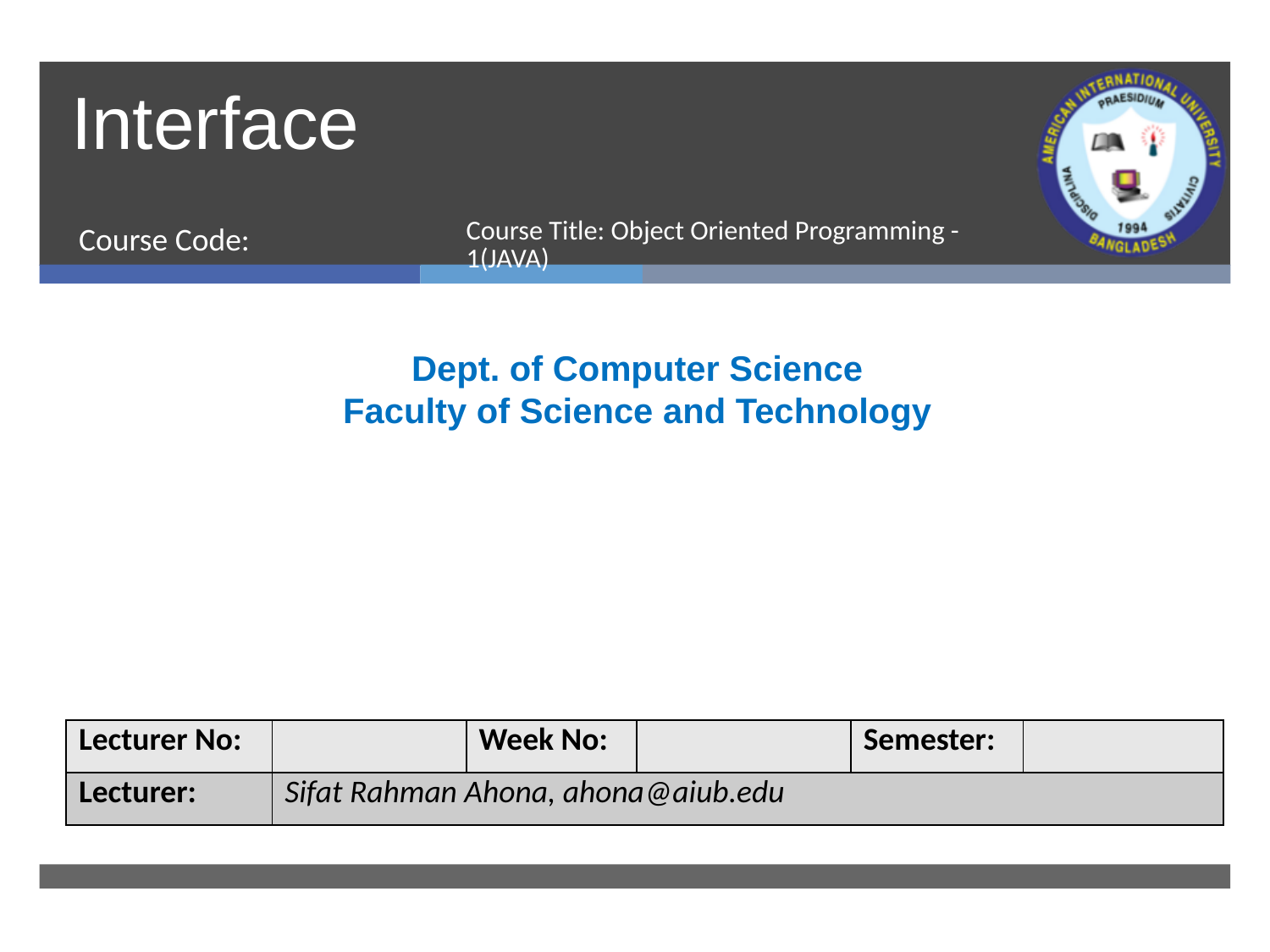

# Interface
Course Code:
Course Title: Object Oriented Programming -1(JAVA)
Dept. of Computer Science
Faculty of Science and Technology
| Lecturer No: |  | Week No: |  | Semester: |  |
| --- | --- | --- | --- | --- | --- |
| Lecturer: | Sifat Rahman Ahona, ahona@aiub.edu |  |  |  |  |